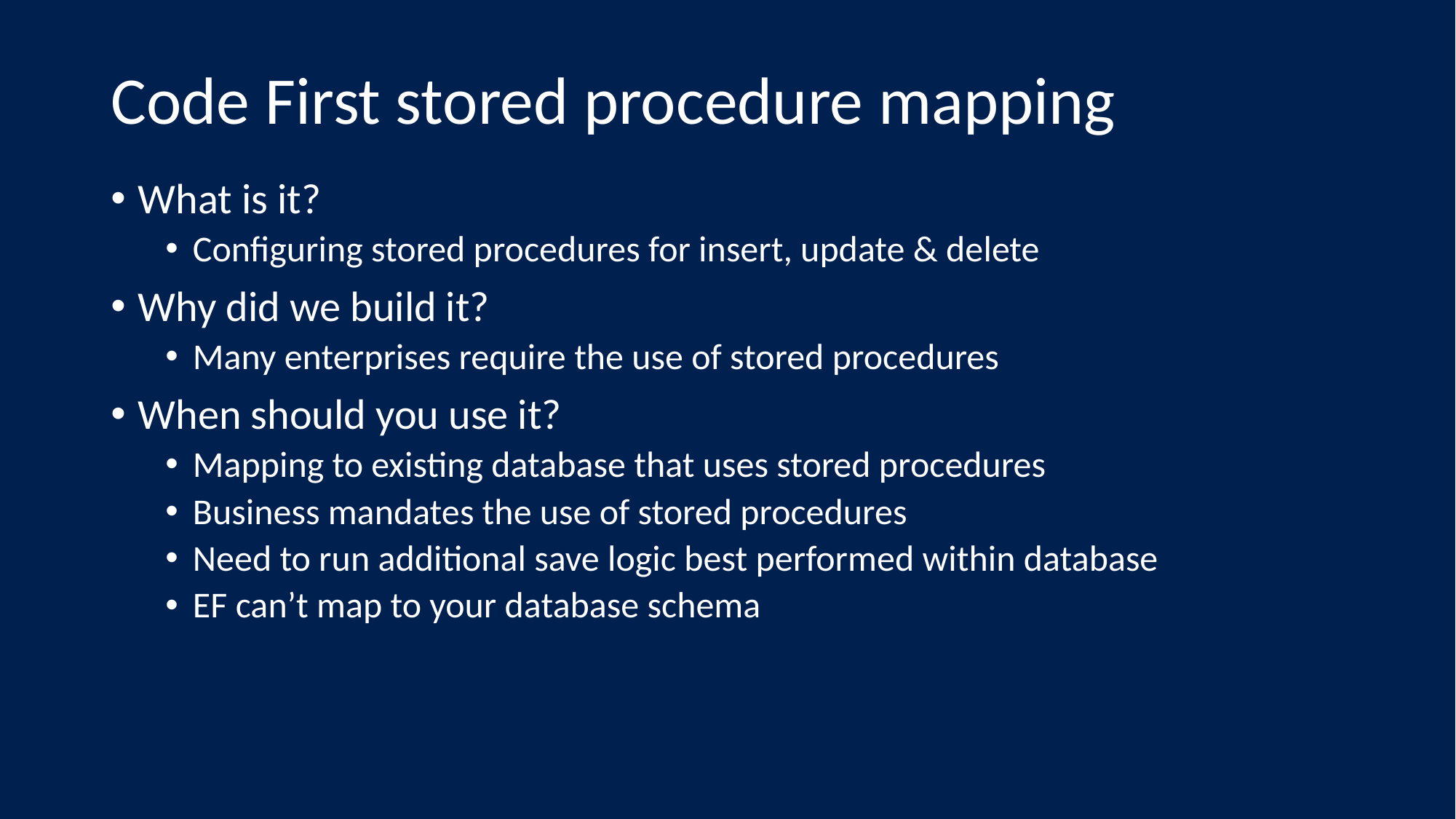

# Code First stored procedure mapping
What is it?
Configuring stored procedures for insert, update & delete
Why did we build it?
Many enterprises require the use of stored procedures
When should you use it?
Mapping to existing database that uses stored procedures
Business mandates the use of stored procedures
Need to run additional save logic best performed within database
EF can’t map to your database schema